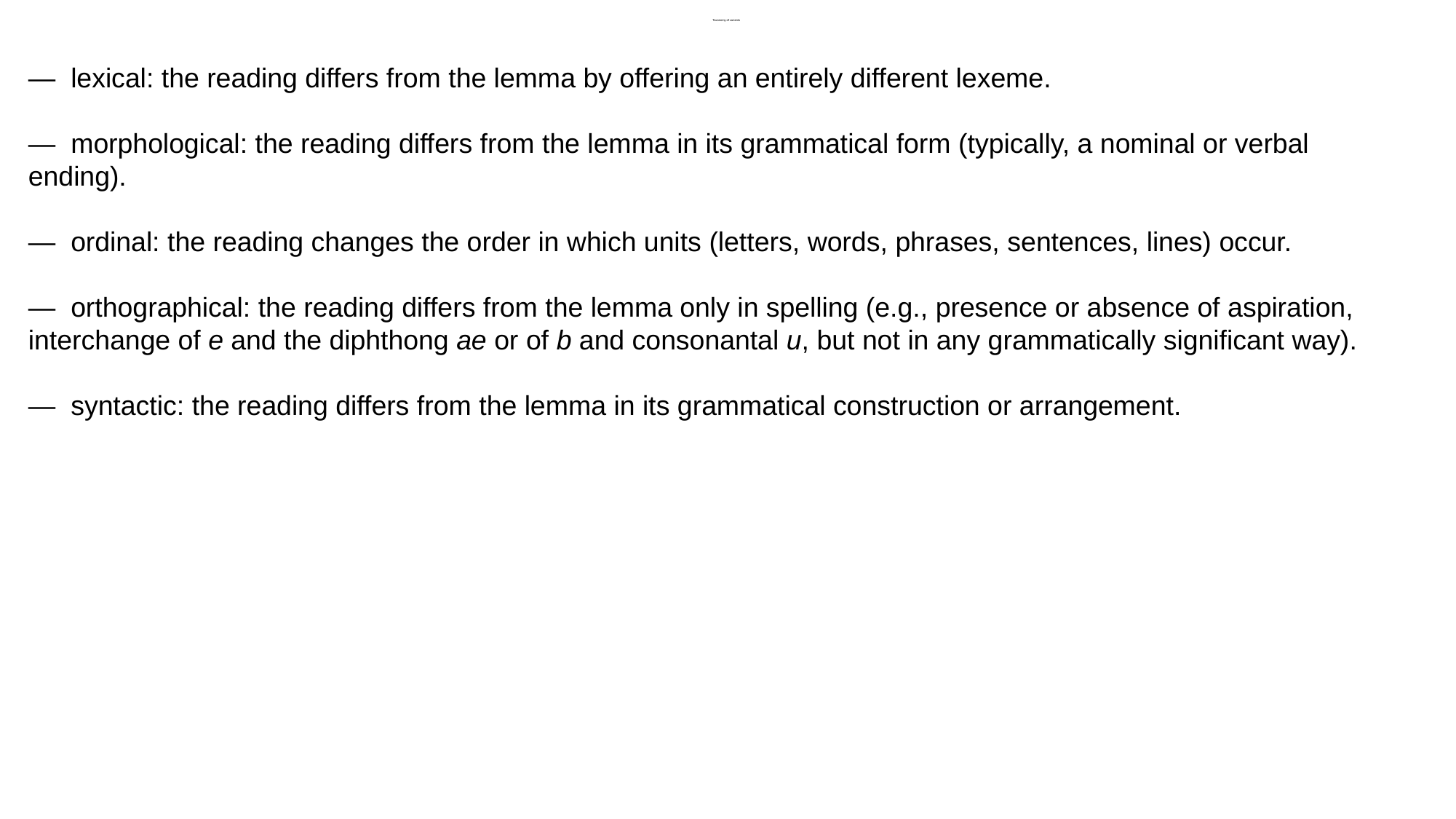

# Taxonomy of variants
—  lexical: the reading differs from the lemma by offering an entirely different lexeme.

—  morphological: the reading differs from the lemma in its grammatical form (typically, a nominal or verbal ending).

—  ordinal: the reading changes the order in which units (letters, words, phrases, sentences, lines) occur.

—  orthographical: the reading differs from the lemma only in spelling (e.g., presence or absence of aspiration, interchange of e and the diphthong ae or of b and consonantal u, but not in any grammatically significant way).

—  syntactic: the reading differs from the lemma in its grammatical construction or arrangement.